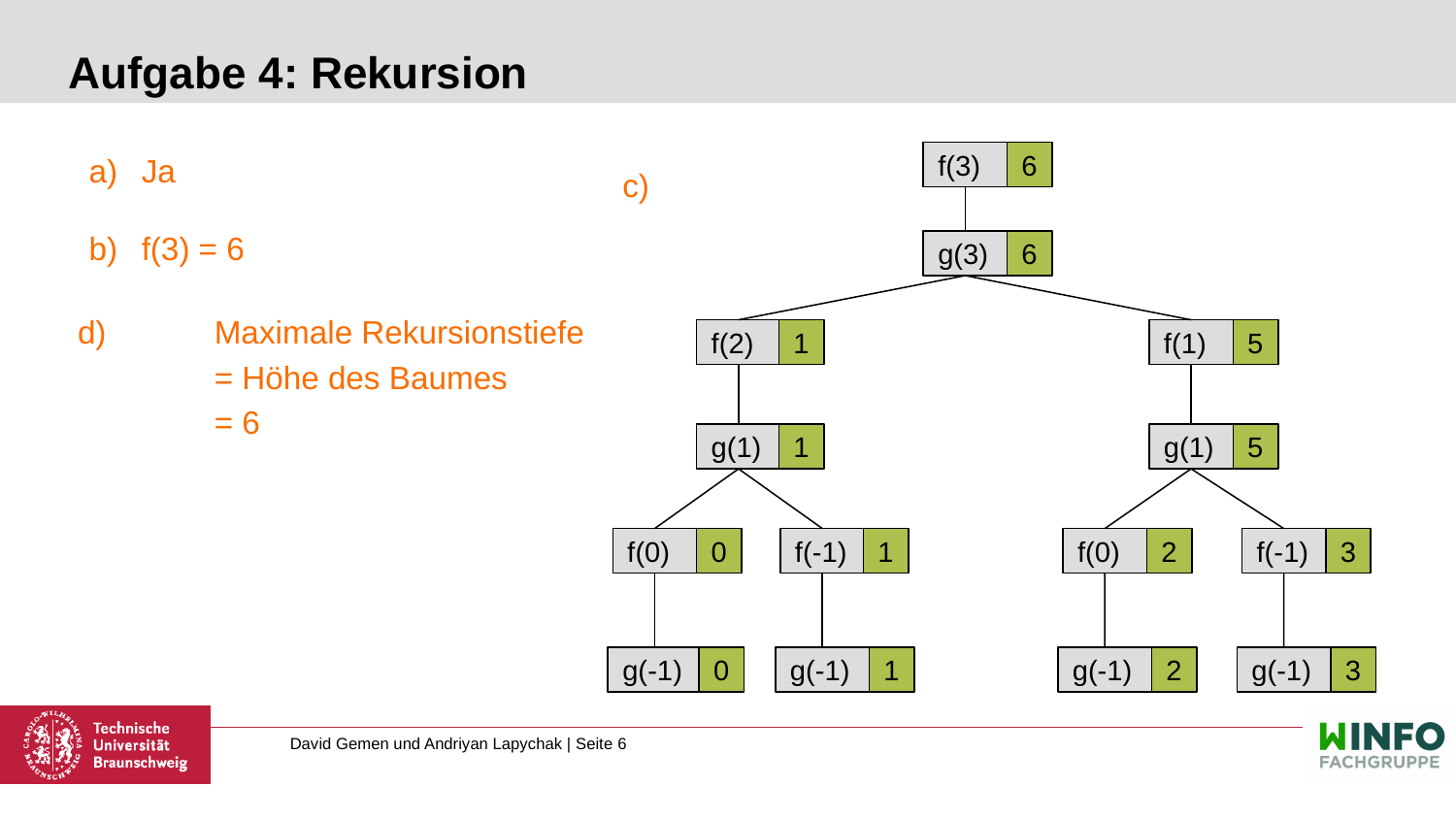

# Aufgabe 4: Rekursion
f(3)
6
Ja
f(3) = 6
 d)	Maximale Rekursionstiefe
	= Höhe des Baumes
	= 6
c)
g(3)
6
f(2)
1
f(1)
5
g(1)
1
g(1)
5
f(0)
0
f(-1)
1
f(0)
2
f(-1)
3
g(-1)
0
g(-1)
1
g(-1)
2
g(-1)
3